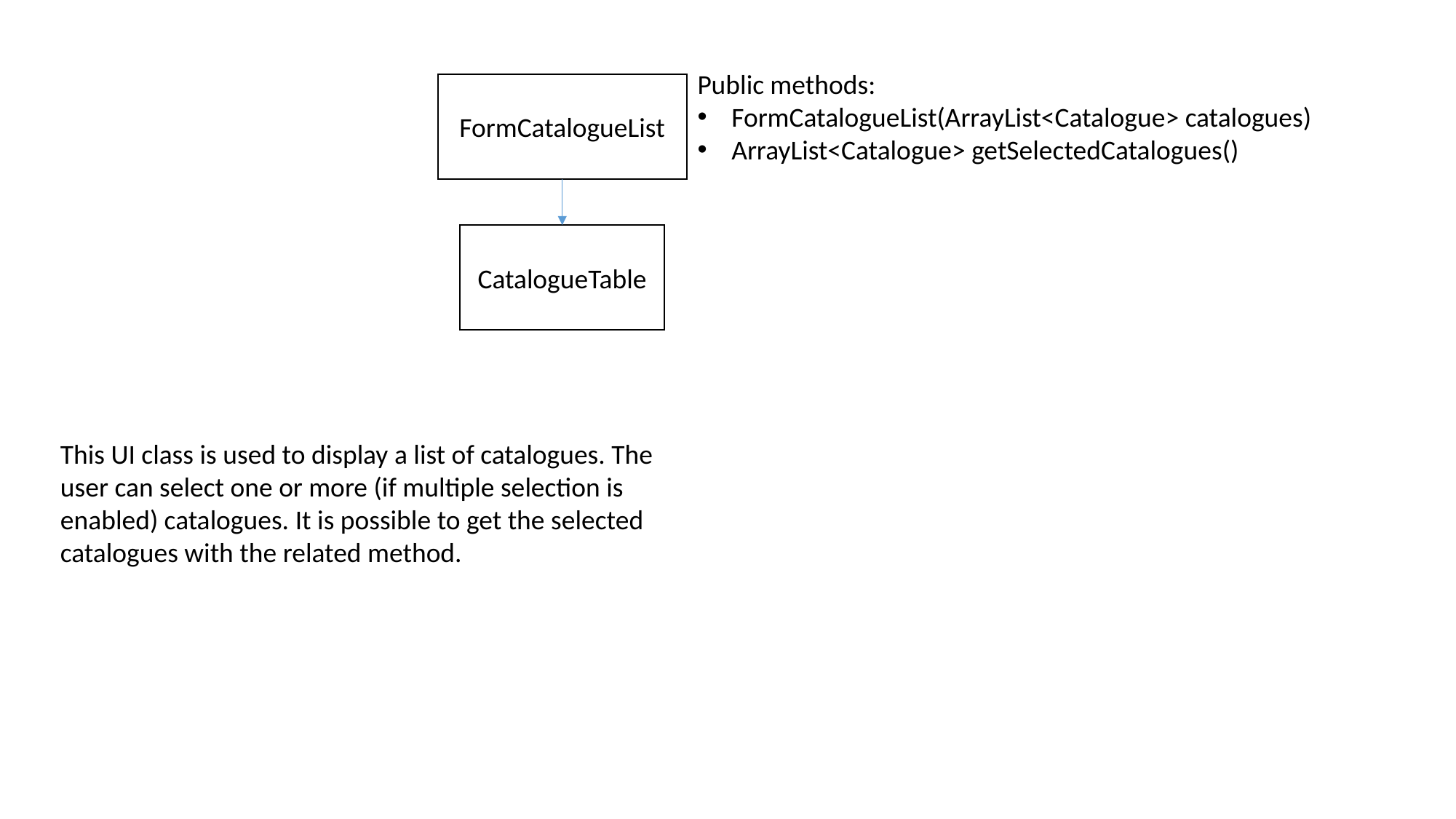

Public methods:
FormCatalogueList(ArrayList<Catalogue> catalogues)
ArrayList<Catalogue> getSelectedCatalogues()
FormCatalogueList
CatalogueTable
This UI class is used to display a list of catalogues. The user can select one or more (if multiple selection is enabled) catalogues. It is possible to get the selected catalogues with the related method.